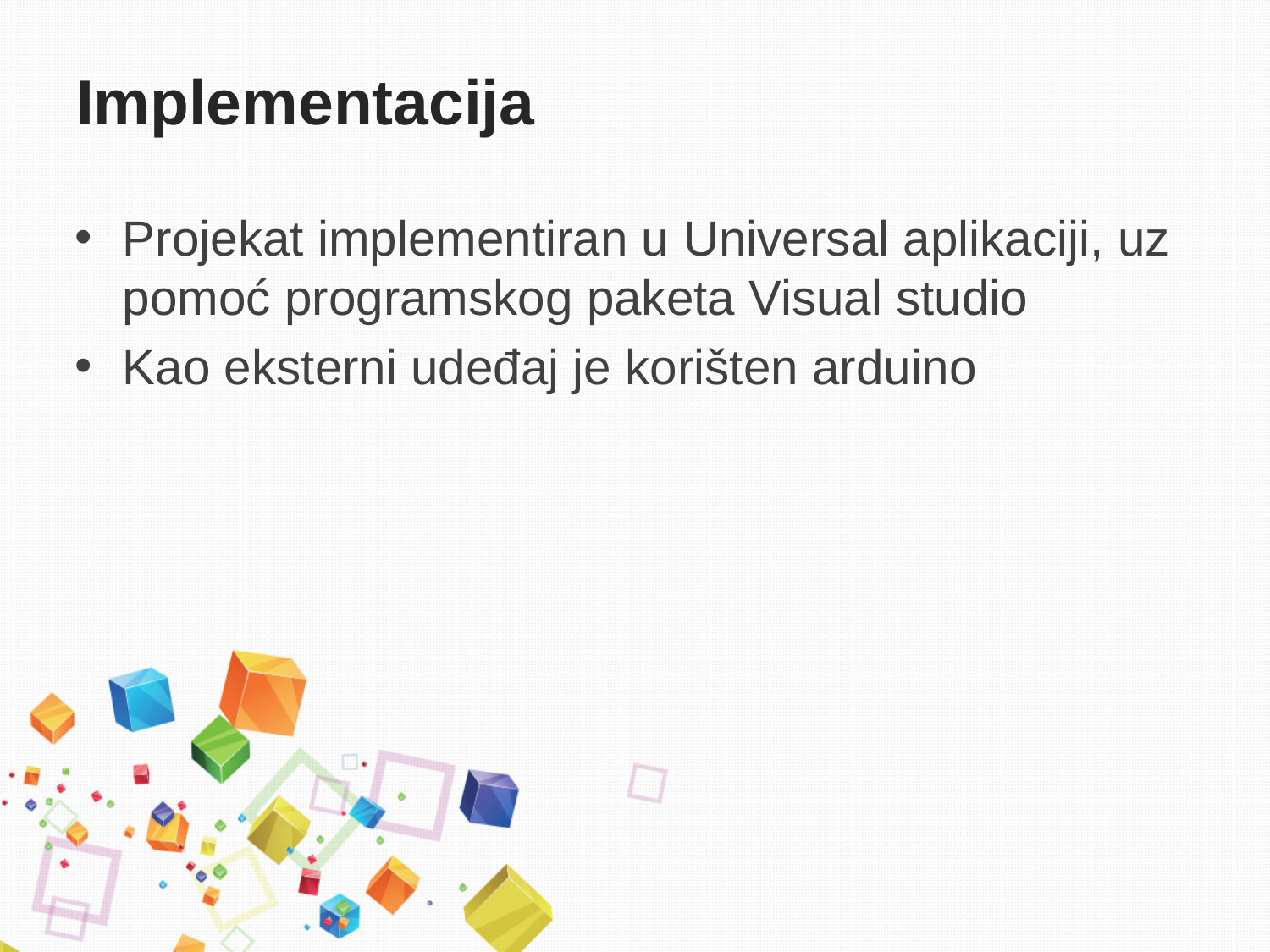

# Implementacija
Projekat implementiran u Universal aplikaciji, uz pomoć programskog paketa Visual studio
Kao eksterni udeđaj je korišten arduino